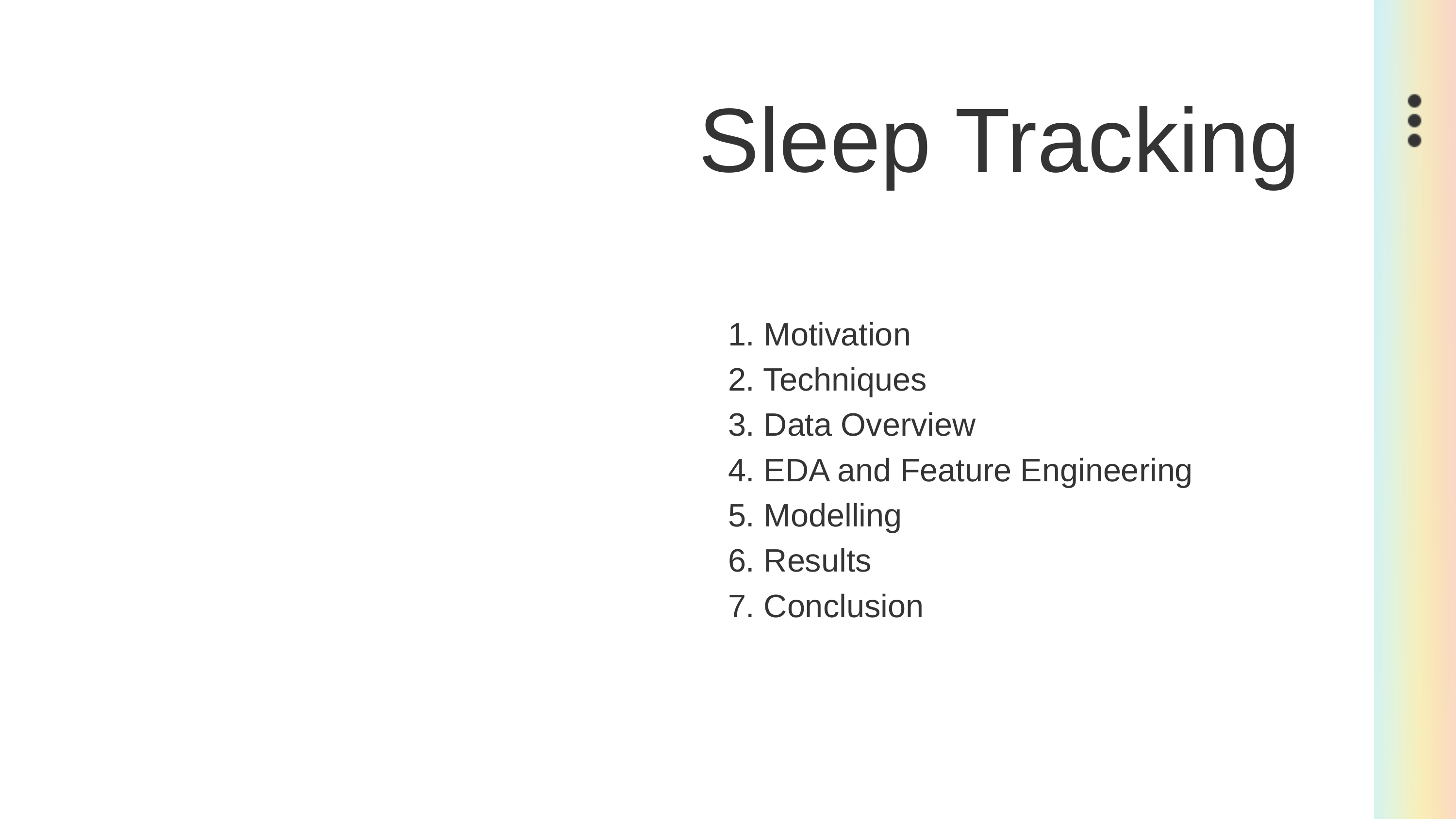

Sleep Tracking

1. Motivation
2. Techniques
3. Data Overview
4. EDA and Feature Engineering
5. Modelling
6. Results
7. Conclusion